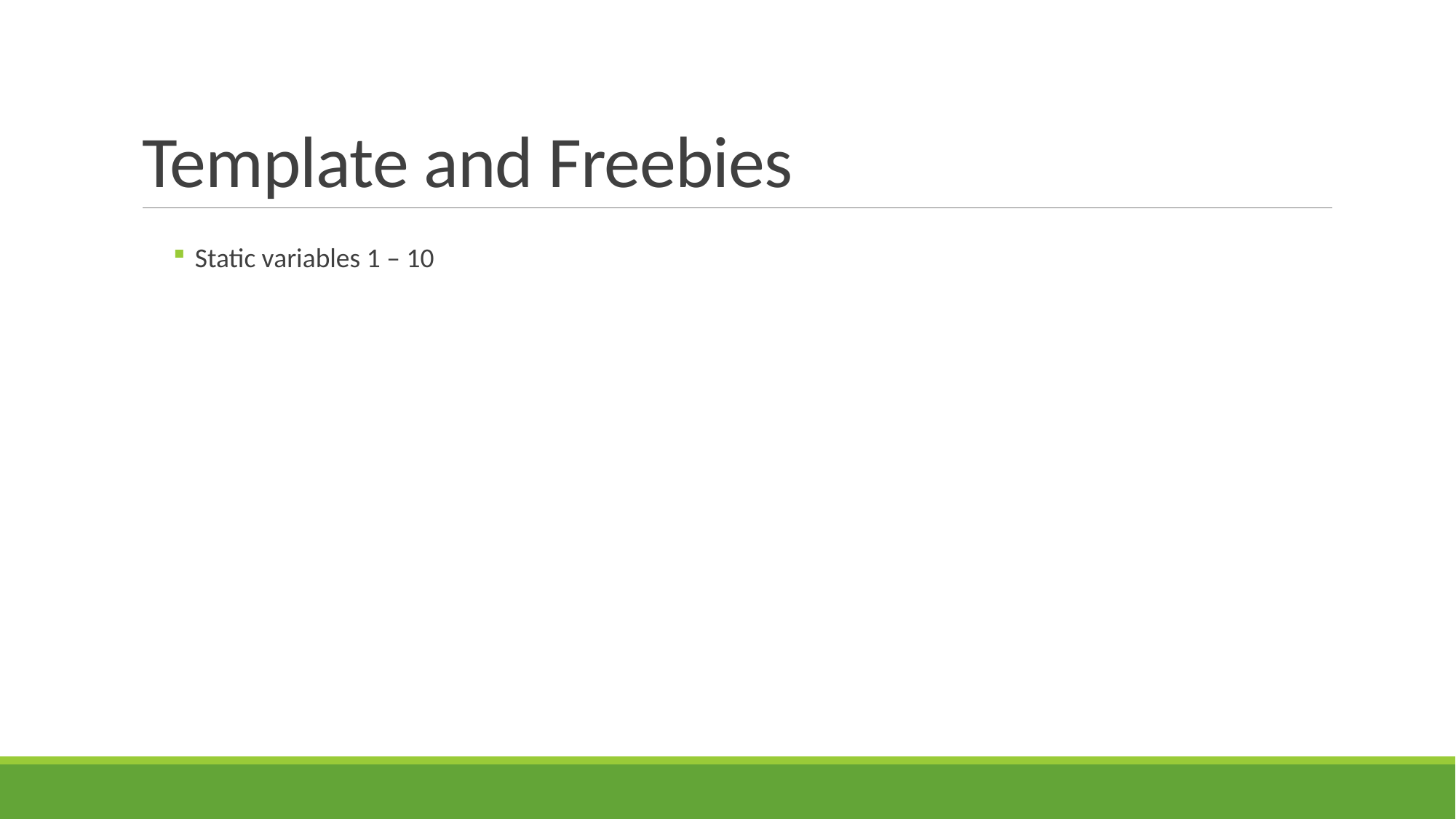

# Template and Freebies
Static variables 1 – 10